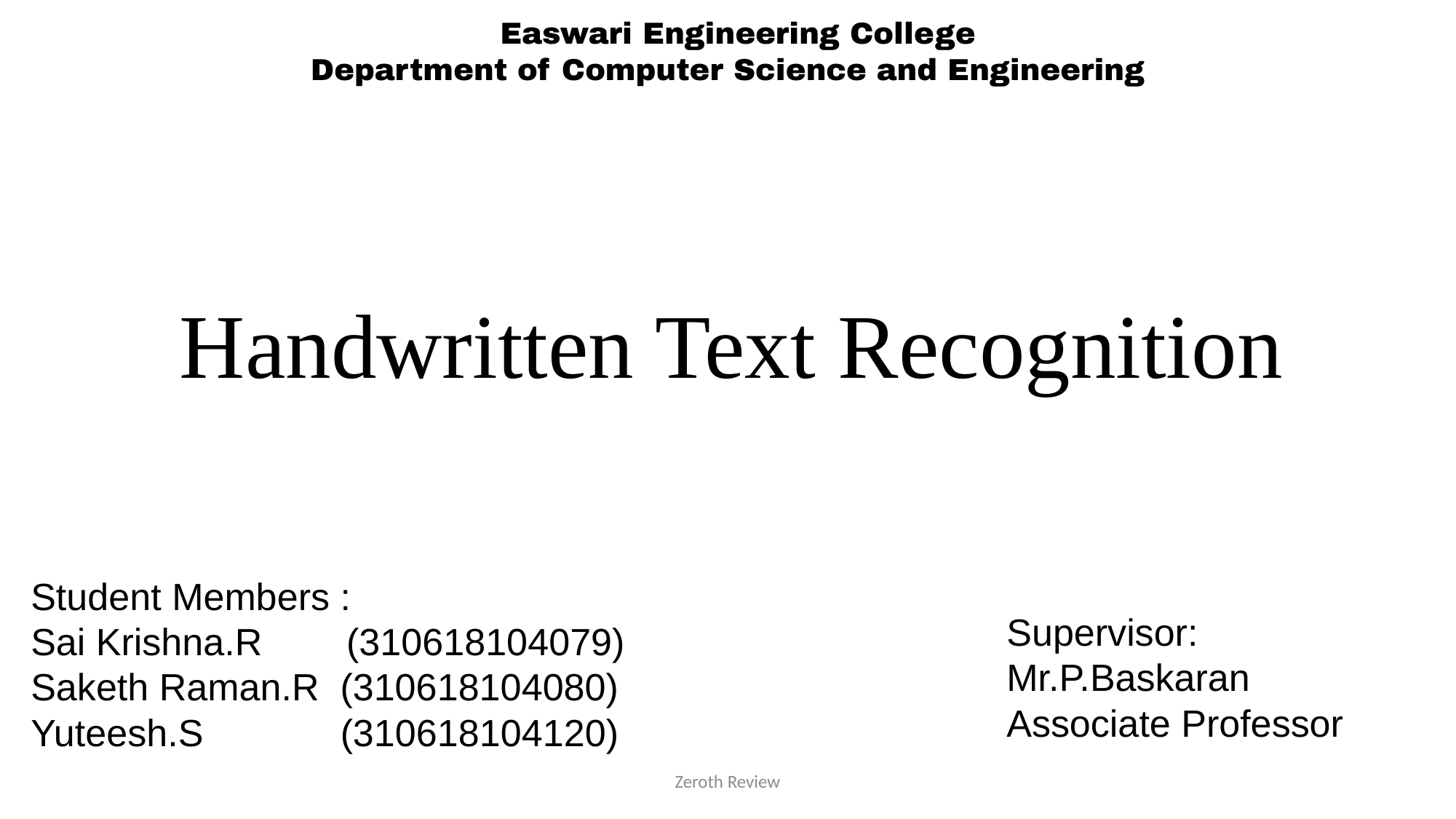

Easwari Engineering College
Department of Computer Science and Engineering
# Handwritten Text Recognition

Student Members :
Sai Krishna.R        (310618104079)
Saketh Raman.R  (310618104080)
Yuteesh.S             (310618104120)
Supervisor:
Mr.P.Baskaran
Associate Professor

Zeroth Review
1